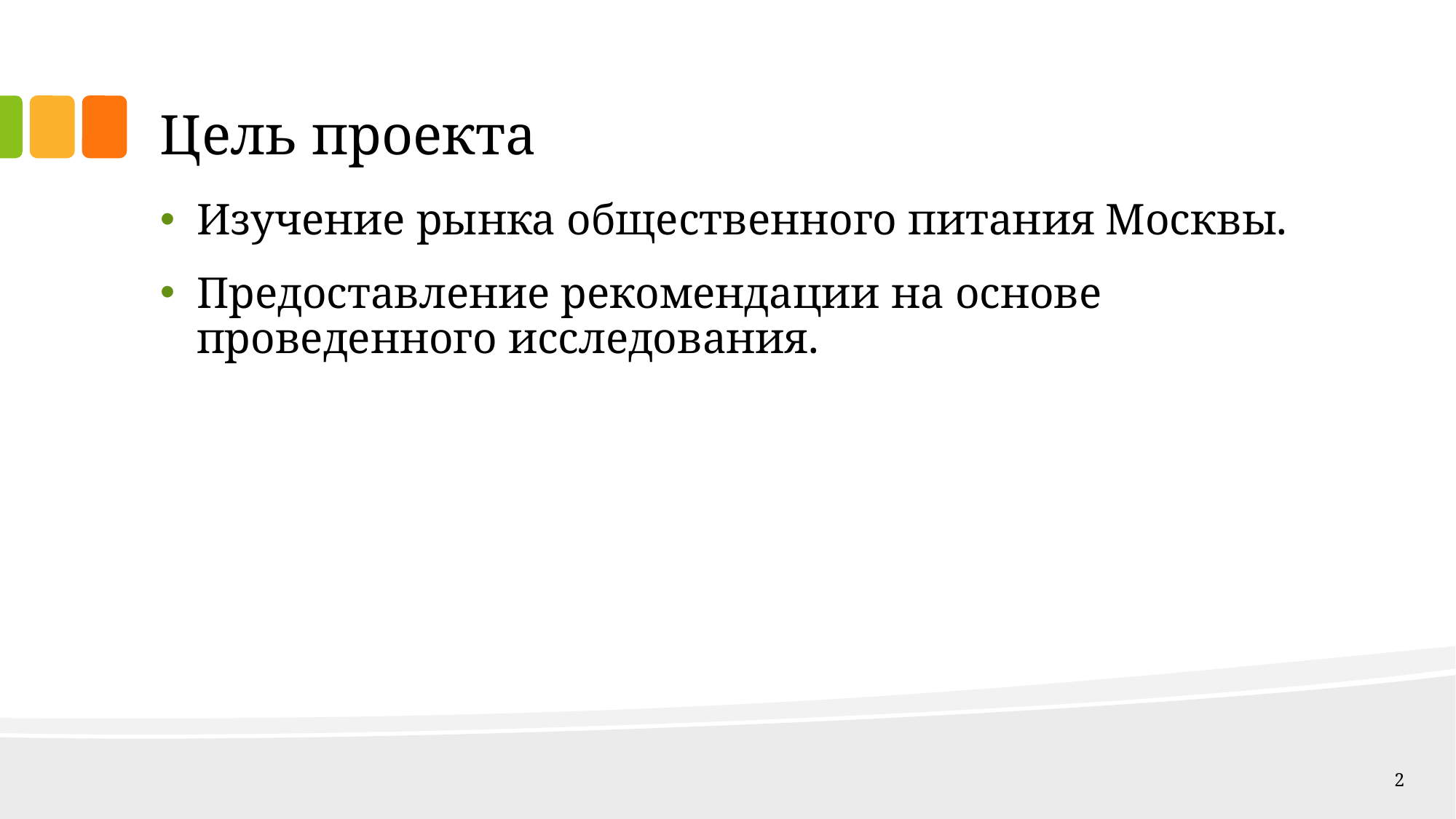

# Цель проекта
Изучение рынка общественного питания Москвы.
Предоставление рекомендации на основе проведенного исследования.
2